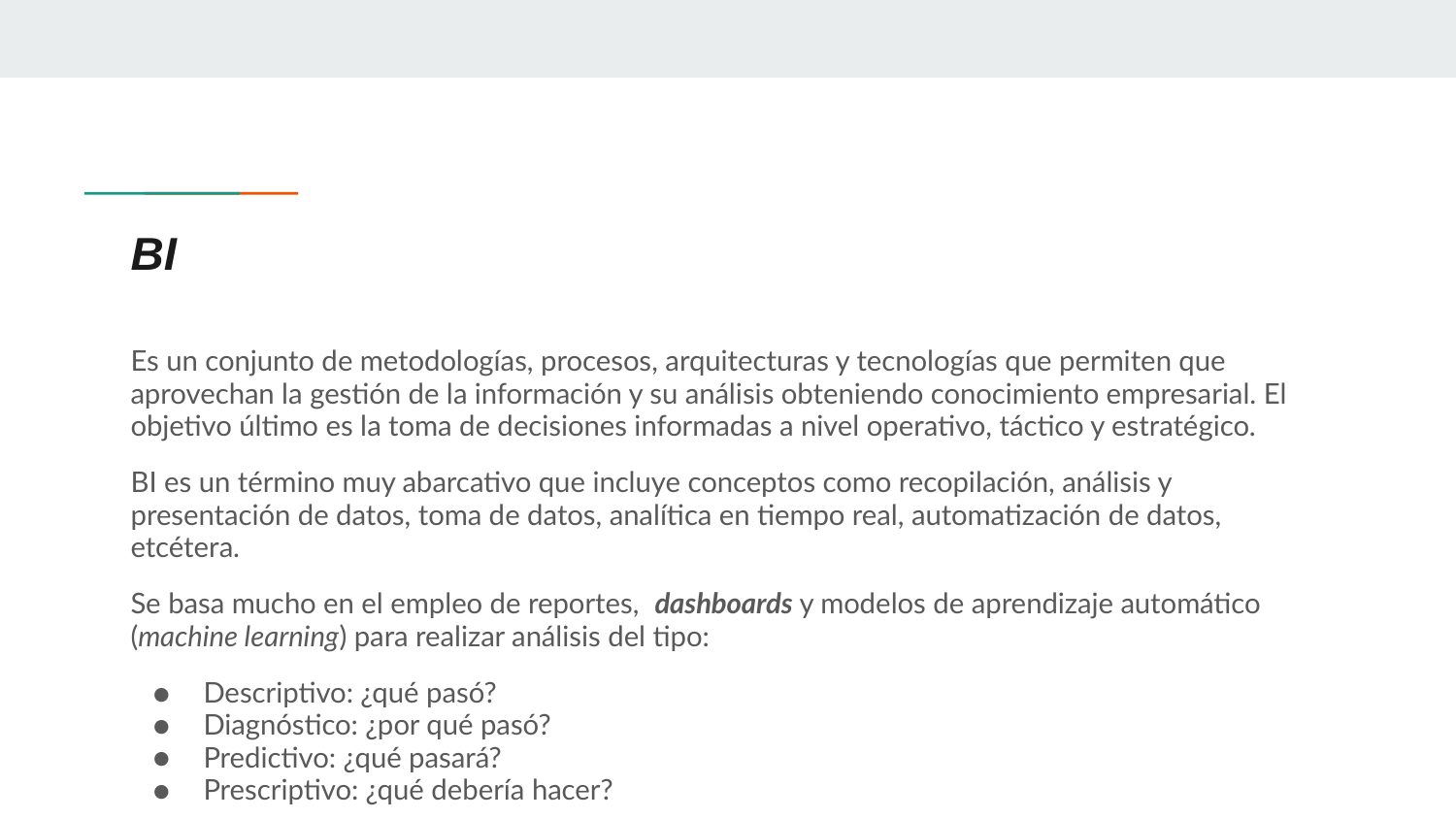

# BI
Es un conjunto de metodologías, procesos, arquitecturas y tecnologías que permiten que aprovechan la gestión de la información y su análisis obteniendo conocimiento empresarial. El objetivo último es la toma de decisiones informadas a nivel operativo, táctico y estratégico.
BI es un término muy abarcativo que incluye conceptos como recopilación, análisis y presentación de datos, toma de datos, analítica en tiempo real, automatización de datos, etcétera.
Se basa mucho en el empleo de reportes,  dashboards y modelos de aprendizaje automático (machine learning) para realizar análisis del tipo:
Descriptivo: ¿qué pasó?
Diagnóstico: ¿por qué pasó?
Predictivo: ¿qué pasará?
Prescriptivo: ¿qué debería hacer?